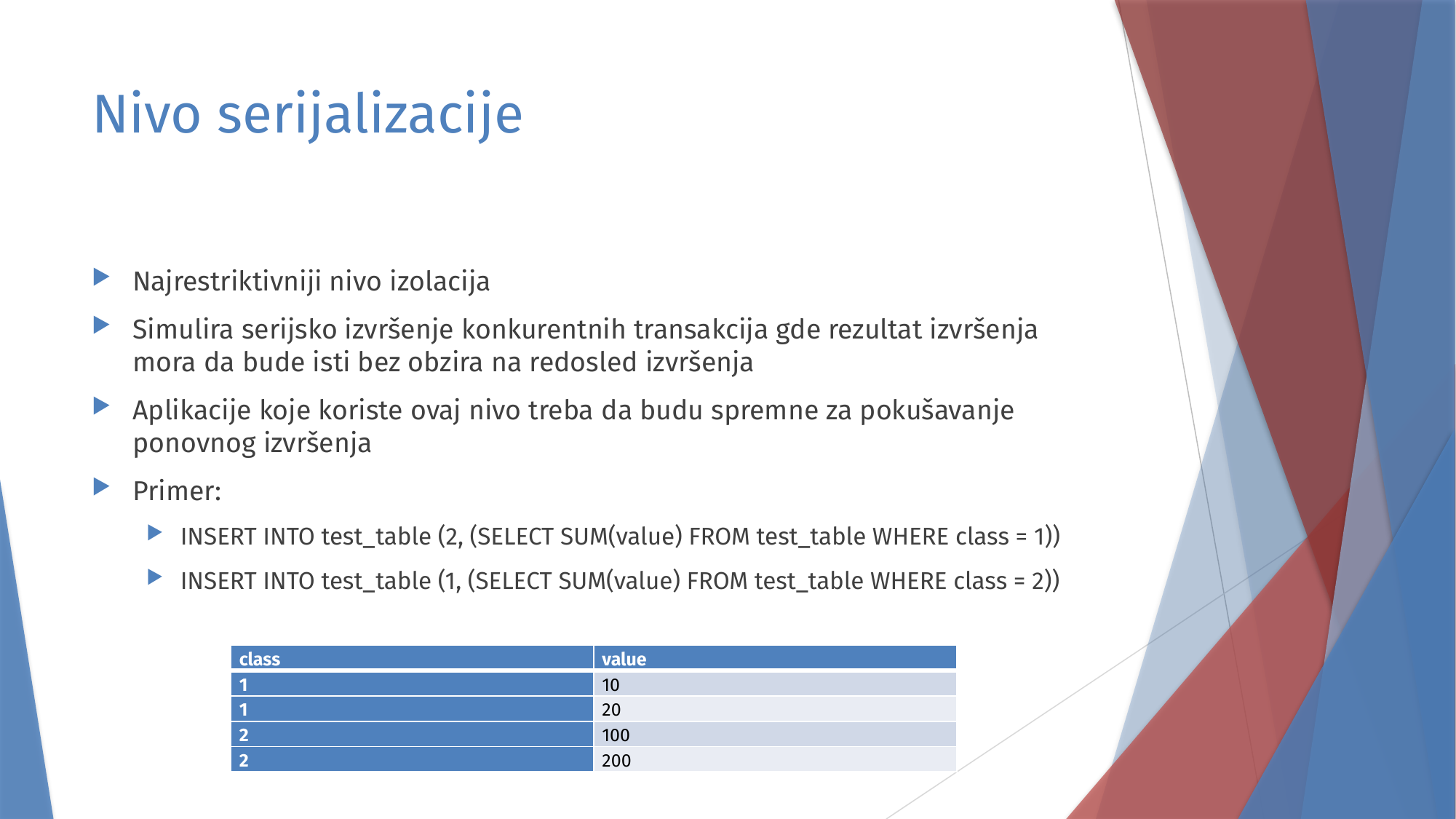

# Nivo serijalizacije
Najrestriktivniji nivo izolacija
Simulira serijsko izvršenje konkurentnih transakcija gde rezultat izvršenja mora da bude isti bez obzira na redosled izvršenja
Aplikacije koje koriste ovaj nivo treba da budu spremne za pokušavanje ponovnog izvršenja
Primer:
INSERT INTO test_table (2, (SELECT SUM(value) FROM test_table WHERE class = 1))
INSERT INTO test_table (1, (SELECT SUM(value) FROM test_table WHERE class = 2))

| class | value |
| --- | --- |
| 1 | 10 |
| 1 | 20 |
| 2 | 100 |
| 2 | 200 |